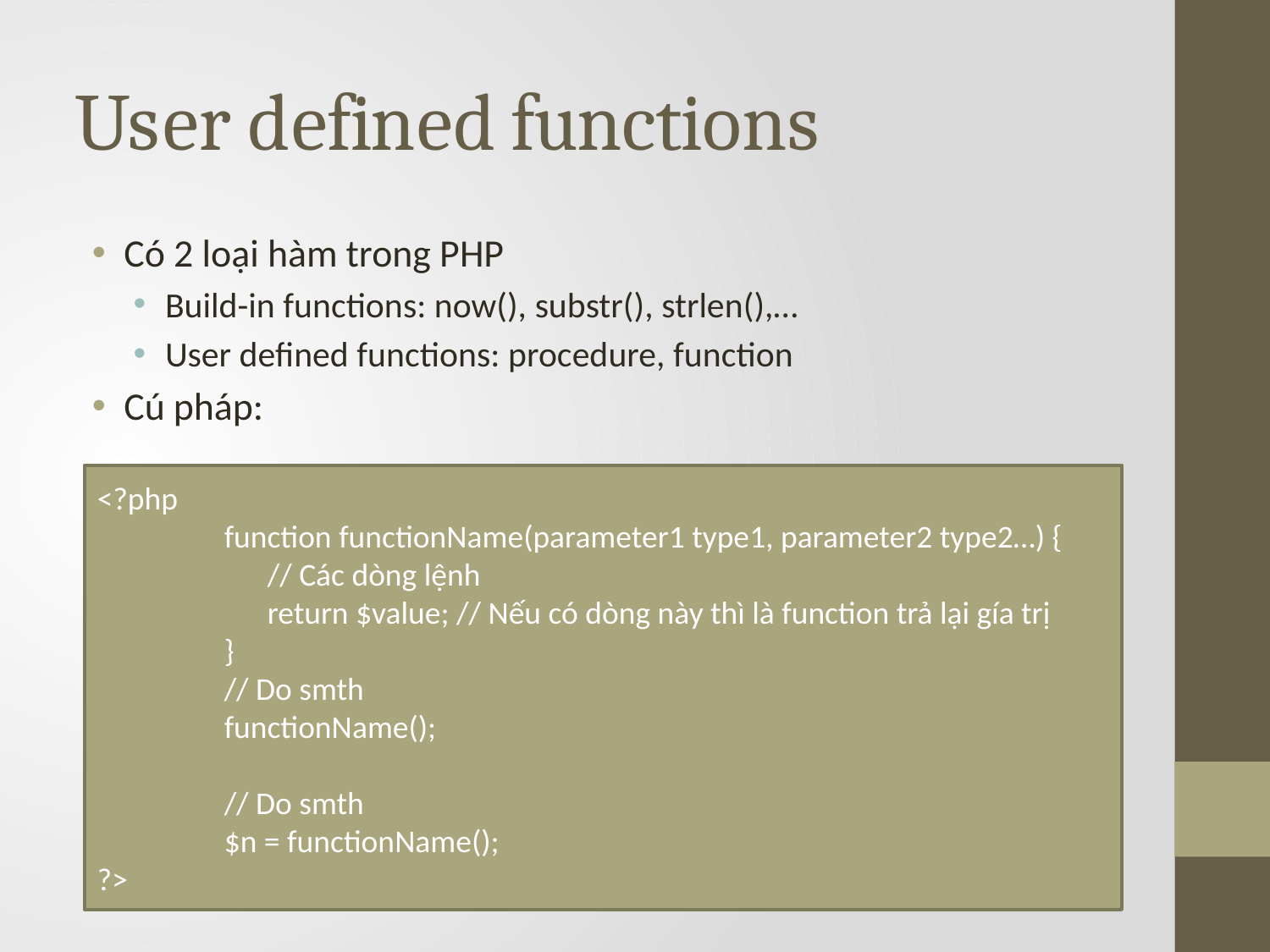

# User defined functions
Có 2 loại hàm trong PHP
Build-in functions: now(), substr(), strlen(),…
User defined functions: procedure, function
Cú pháp:
<?php
	function functionName(parameter1 type1, parameter2 type2…) {
	      // Các dòng lệnh
   	      return $value; // Nếu có dòng này thì là function trả lại gía trị
	}
	// Do smth
	functionName();

	// Do smth
	$n = functionName();
?>